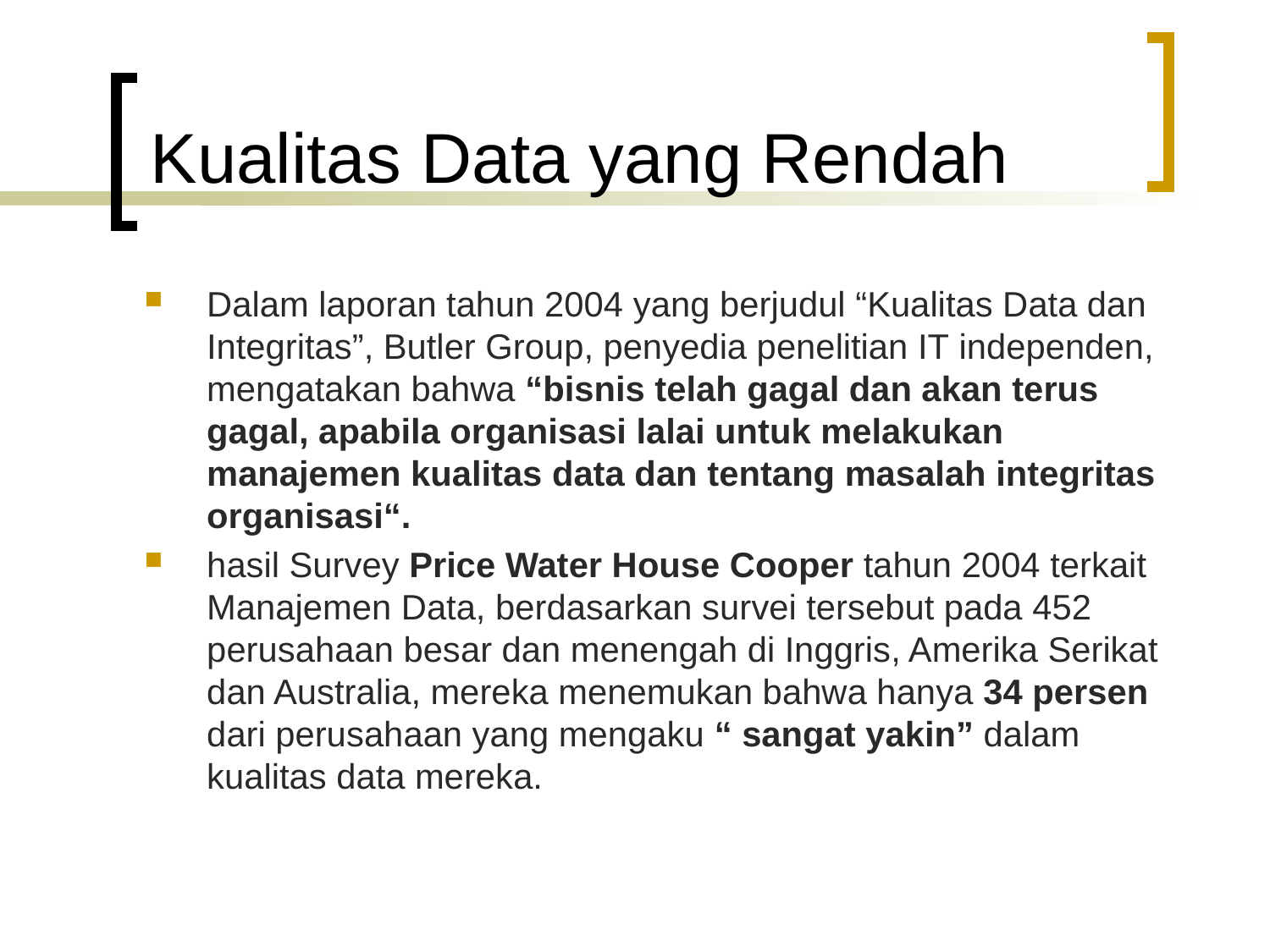

# Kualitas Data yang Rendah
Dalam laporan tahun 2004 yang berjudul “Kualitas Data dan Integritas”, Butler Group, penyedia penelitian IT independen, mengatakan bahwa “bisnis telah gagal dan akan terus gagal, apabila organisasi lalai untuk melakukan manajemen kualitas data dan tentang masalah integritas organisasi“.
hasil Survey Price Water House Cooper tahun 2004 terkait Manajemen Data, berdasarkan survei tersebut pada 452 perusahaan besar dan menengah di Inggris, Amerika Serikat dan Australia, mereka menemukan bahwa hanya 34 persen dari perusahaan yang mengaku “ sangat yakin” dalam kualitas data mereka.